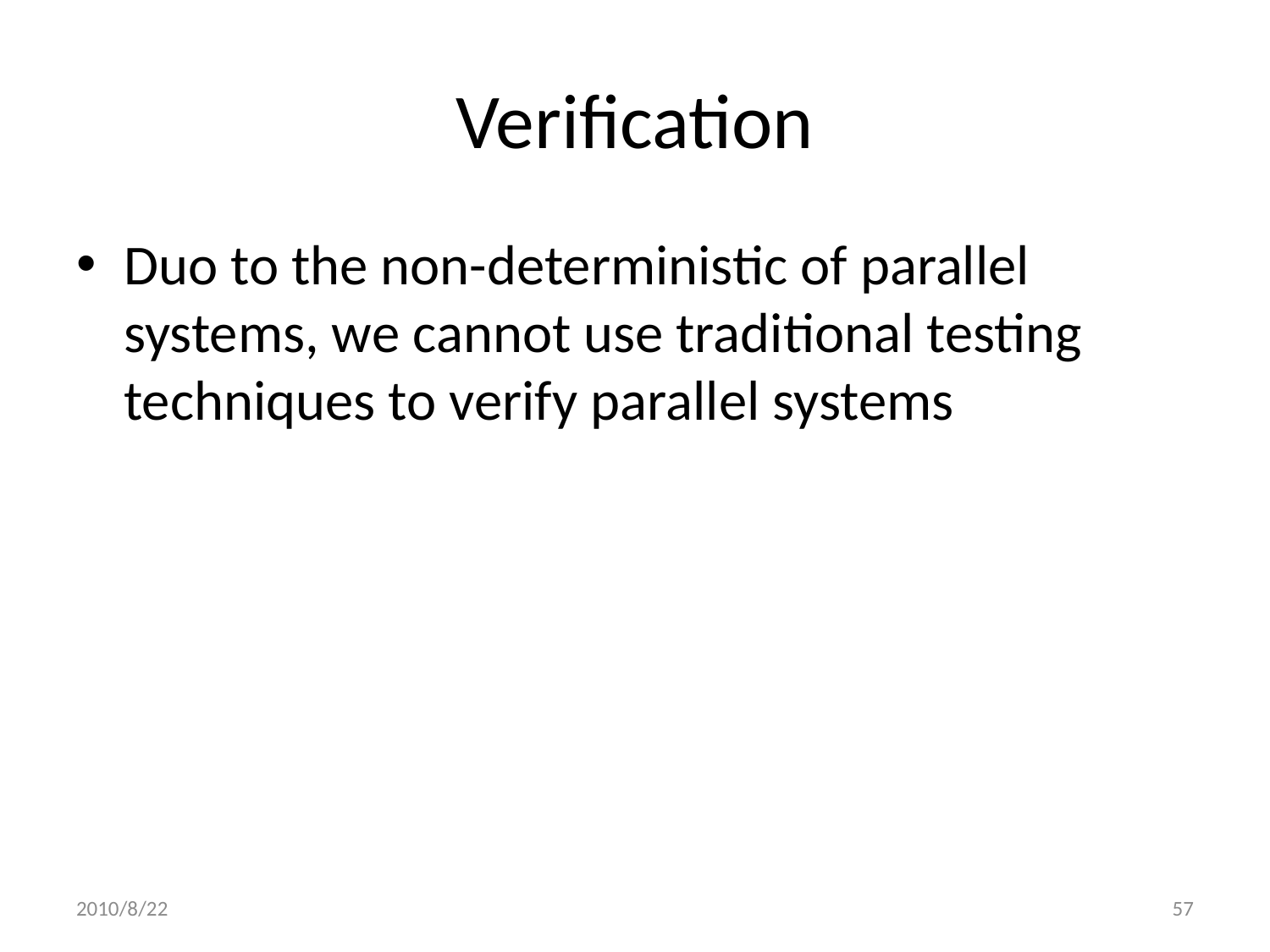

# Verification
Duo to the non-deterministic of parallel systems, we cannot use traditional testing techniques to verify parallel systems
2010/8/22
57